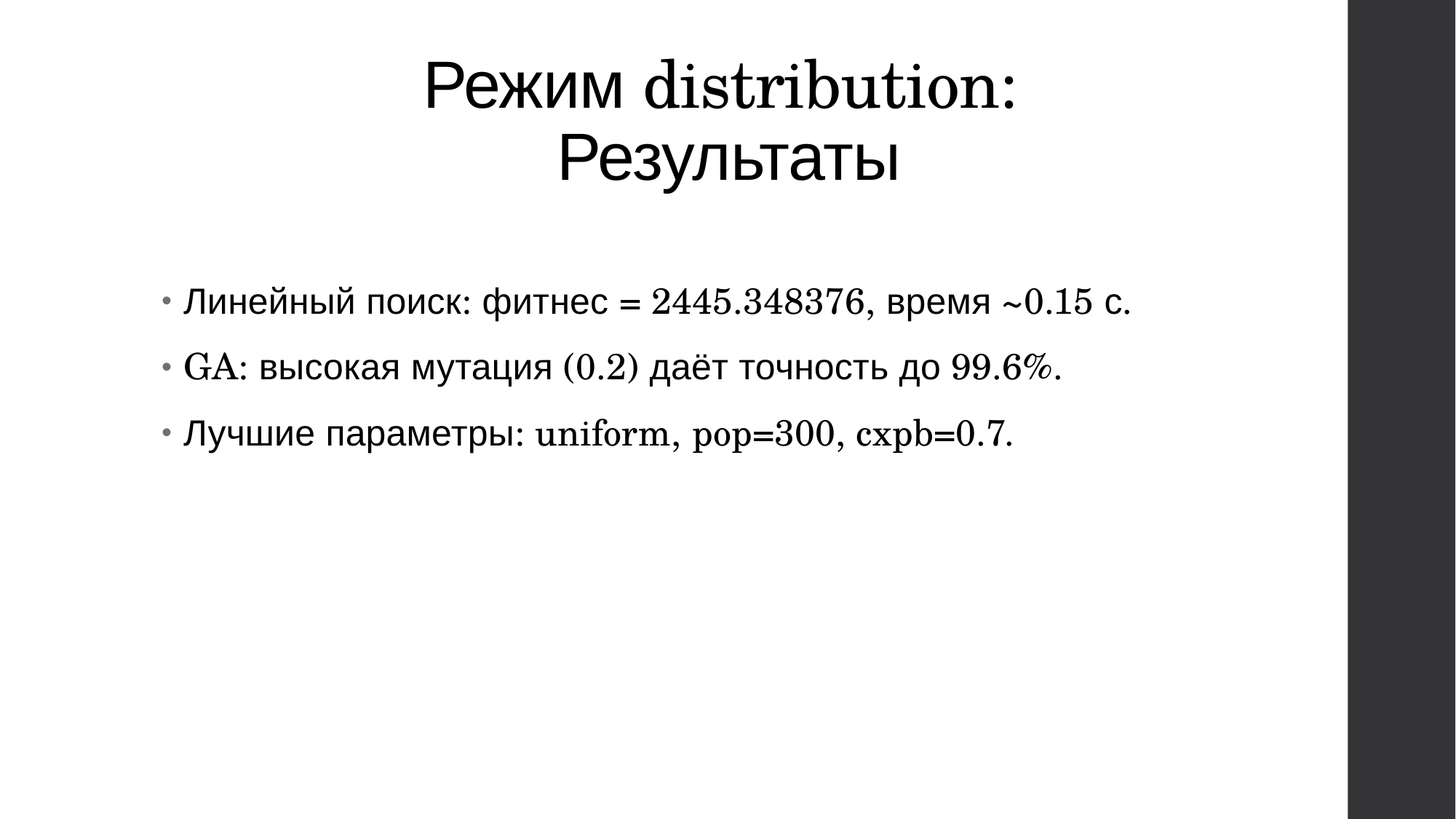

# Режим distribution: Результаты

Линейный поиск: фитнес = 2445.348376, время ~0.15 с.
GA: высокая мутация (0.2) даёт точность до 99.6%.
Лучшие параметры: uniform, pop=300, cxpb=0.7.